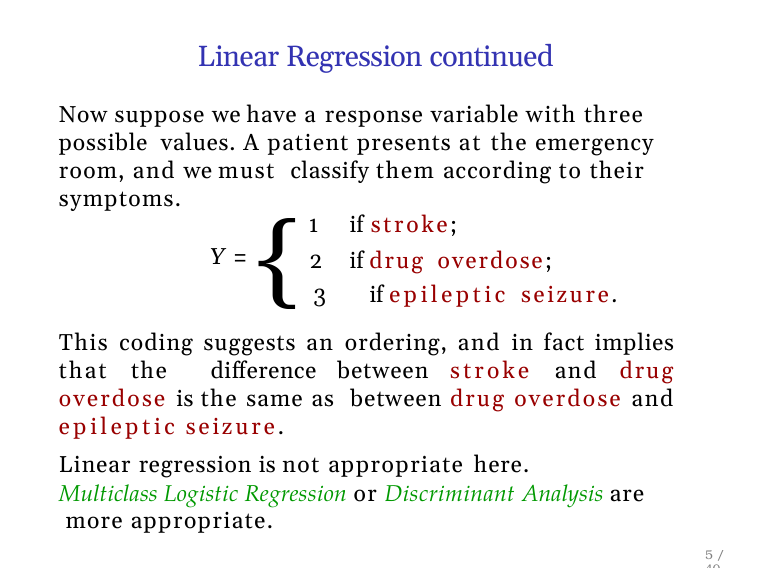

# Linear Regression continued
Now suppose we have a response variable with three possible  values. A patient presents at the emergency room, and we must  classify them according to their symptoms.
{
  1	if stroke;
   2	if drug overdose;
3	if epileptic seizure.
Y =
This coding suggests an ordering, and in fact implies that the  difference between stroke and drug overdose is the same as  between drug overdose and epileptic seizure.
Linear regression is not appropriate here.
Multiclass Logistic Regression or Discriminant Analysis are  more appropriate.
5 / 40